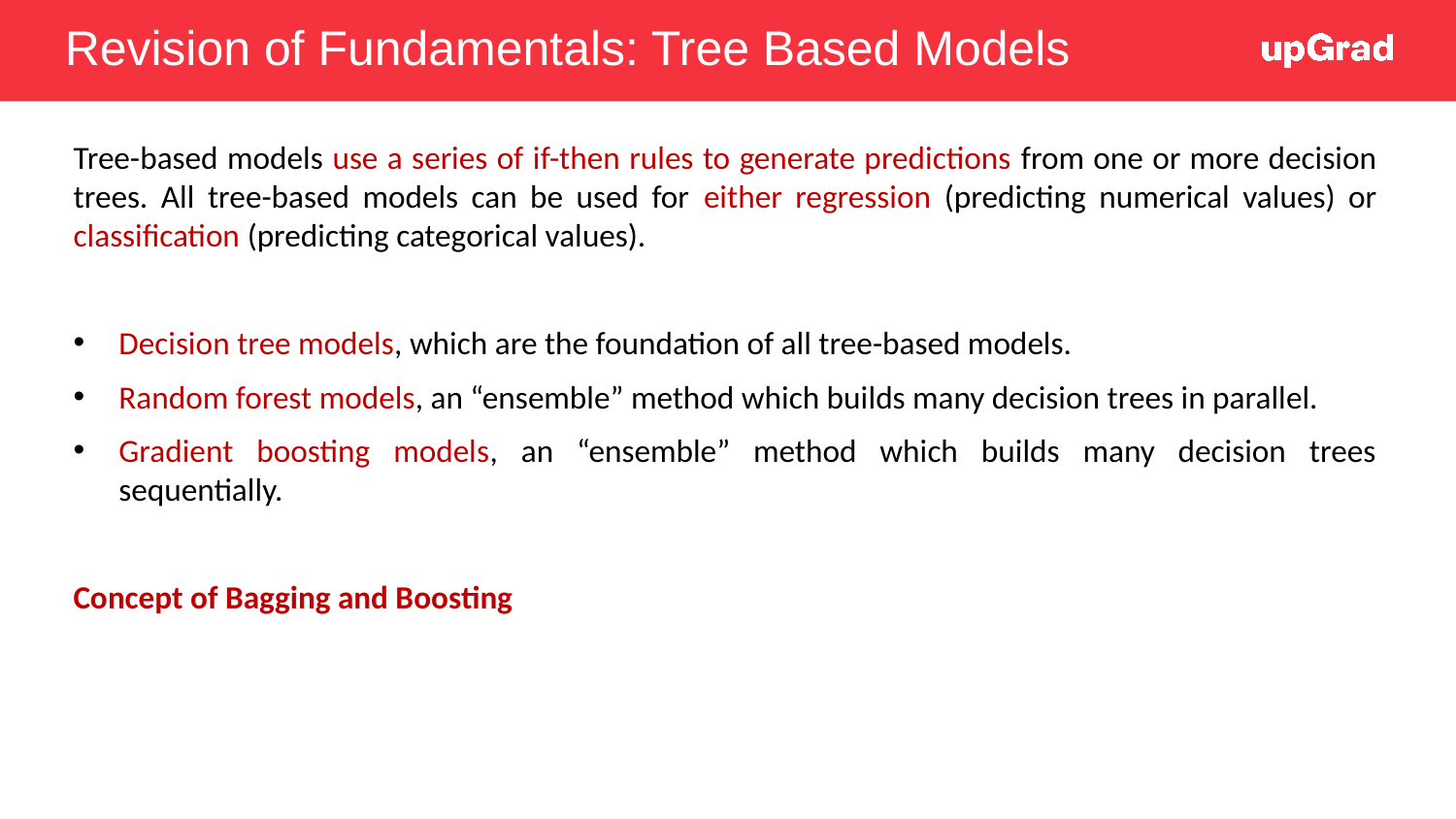

# Revision of Fundamentals: Tree Based Models
Tree-based models use a series of if-then rules to generate predictions from one or more decision trees. All tree-based models can be used for either regression (predicting numerical values) or classification (predicting categorical values).

Decision tree models, which are the foundation of all tree-based models.
Random forest models, an “ensemble” method which builds many decision trees in parallel.
Gradient boosting models, an “ensemble” method which builds many decision trees sequentially.

Concept of Bagging and Boosting